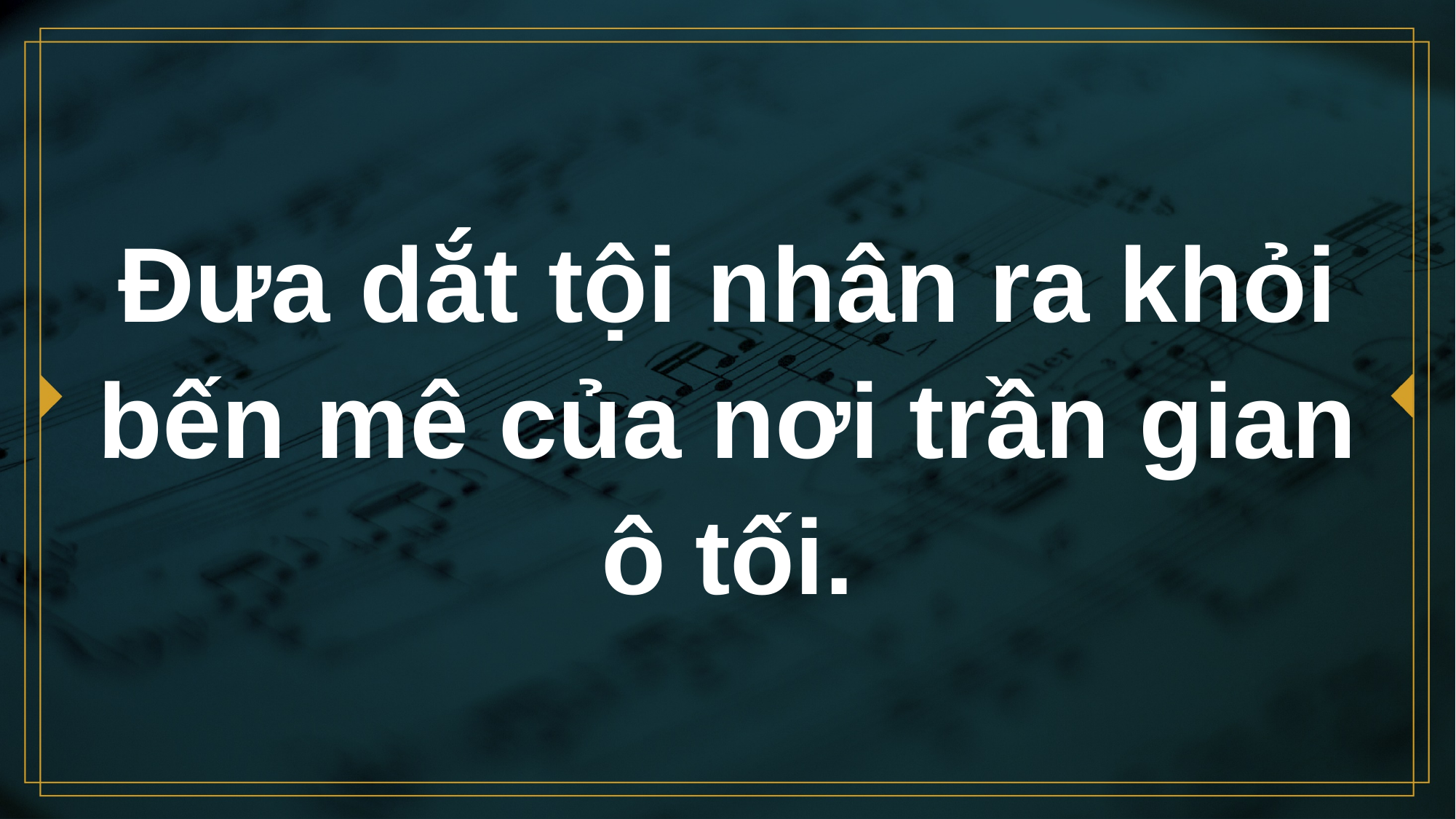

# Đưa dắt tội nhân ra khỏi bến mê của nơi trần gian ô tối.